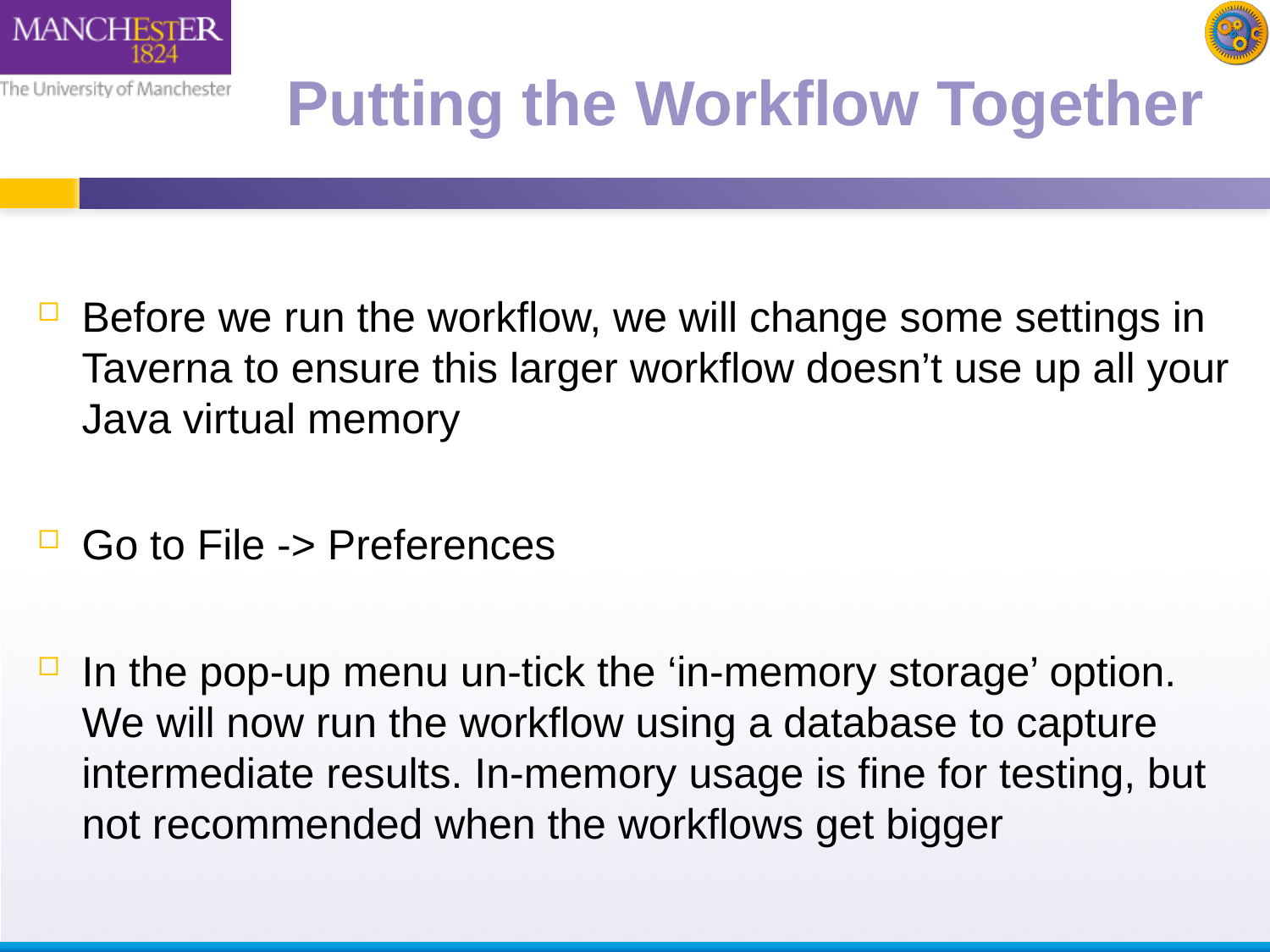

# Putting the Workflow Together

Before we run the workflow, we will change some settings in Taverna to ensure this larger workflow doesn’t use up all your Java virtual memory

Go to File -> Preferences

In the pop-up menu un-tick the ‘in-memory storage’ option. We will now run the workflow using a database to capture intermediate results. In-memory usage is fine for testing, but not recommended when the workflows get bigger